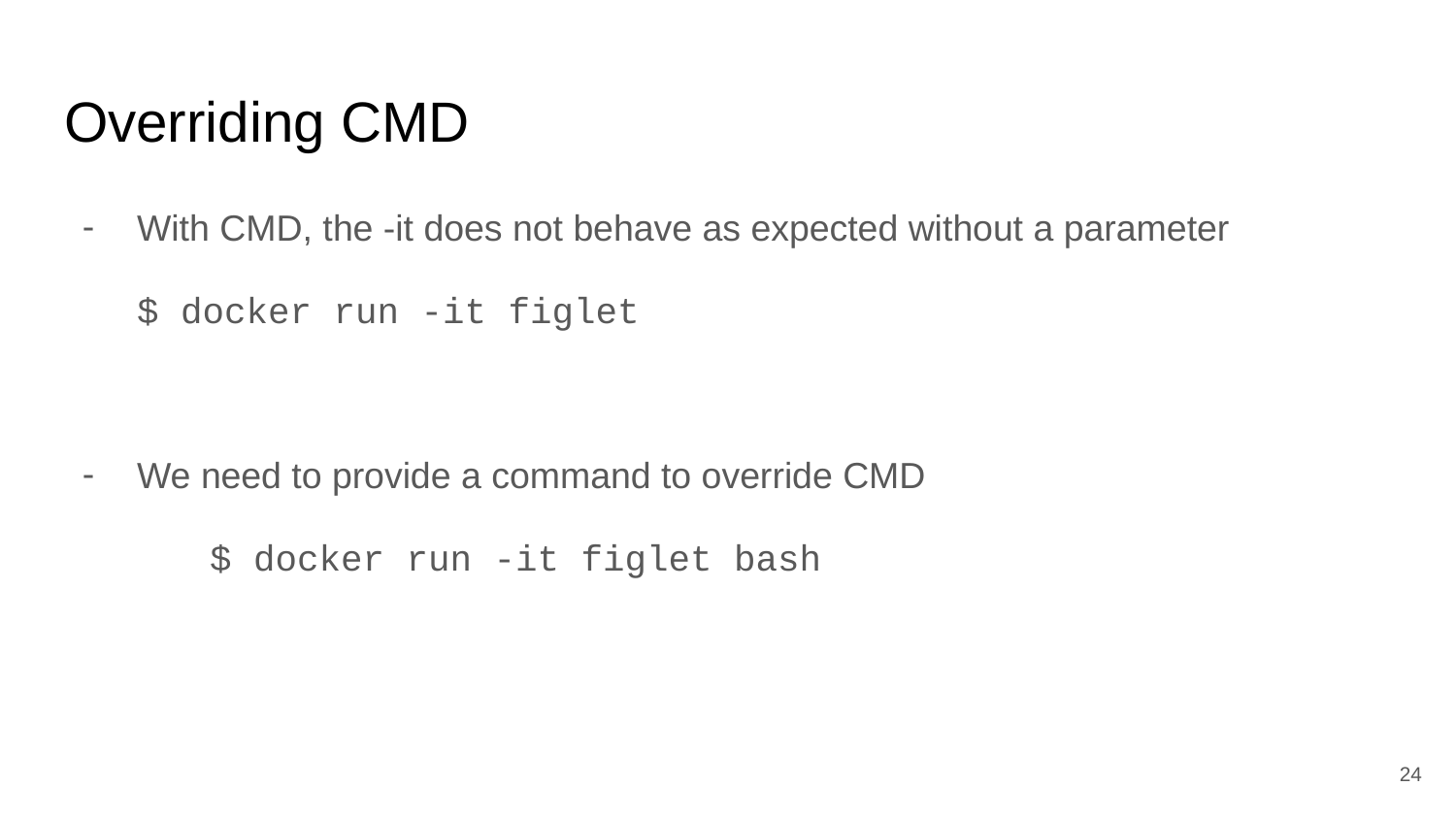

# Overriding CMD
With CMD, the -it does not behave as expected without a parameter
$ docker run -it figlet

We need to provide a command to override CMD
	$ docker run -it figlet bash
24